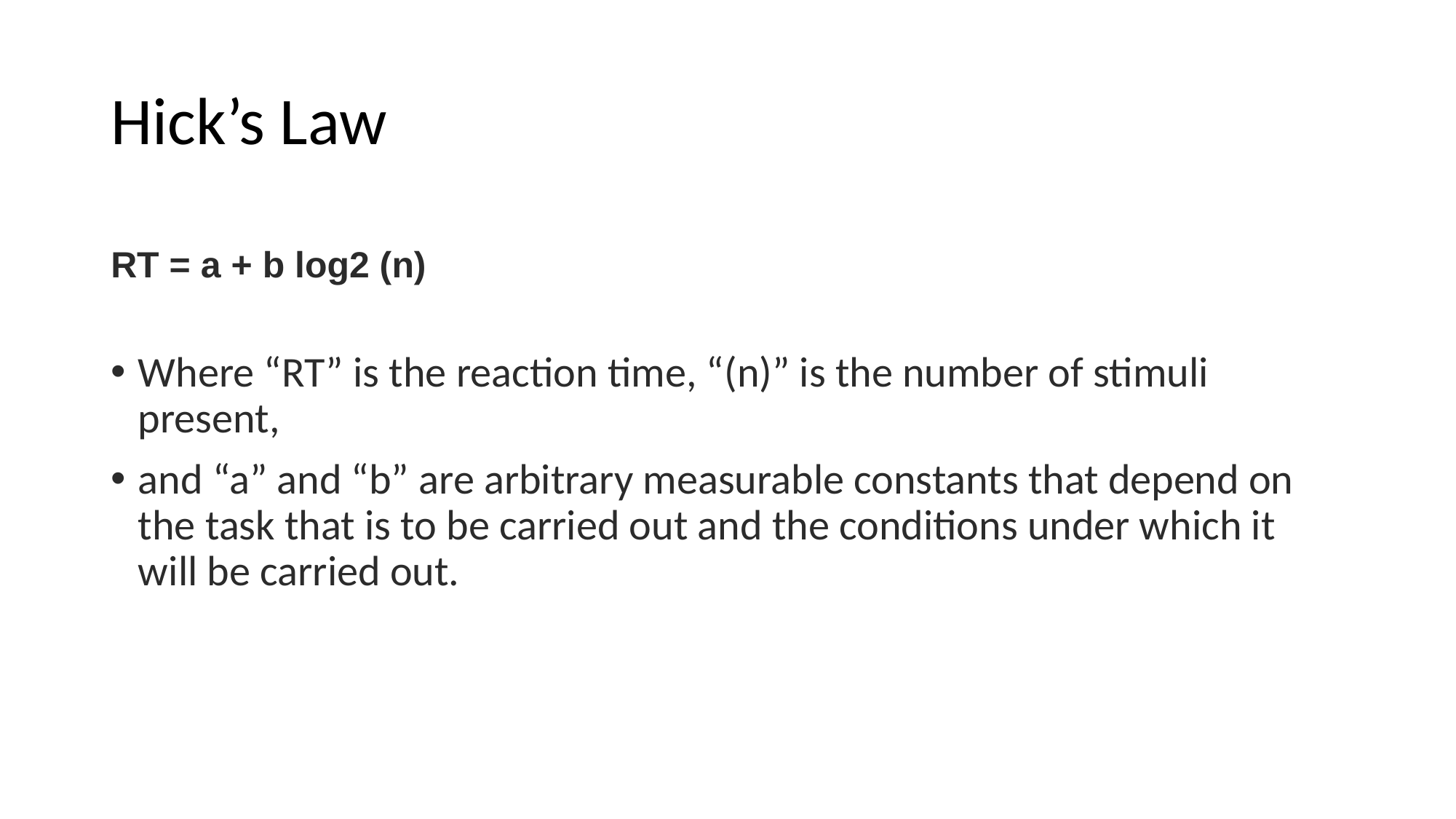

# Hick’s Law

Where “RT” is the reaction time, “(n)” is the number of stimuli present,
and “a” and “b” are arbitrary measurable constants that depend on the task that is to be carried out and the conditions under which it will be carried out.
RT = a + b log2 (n)